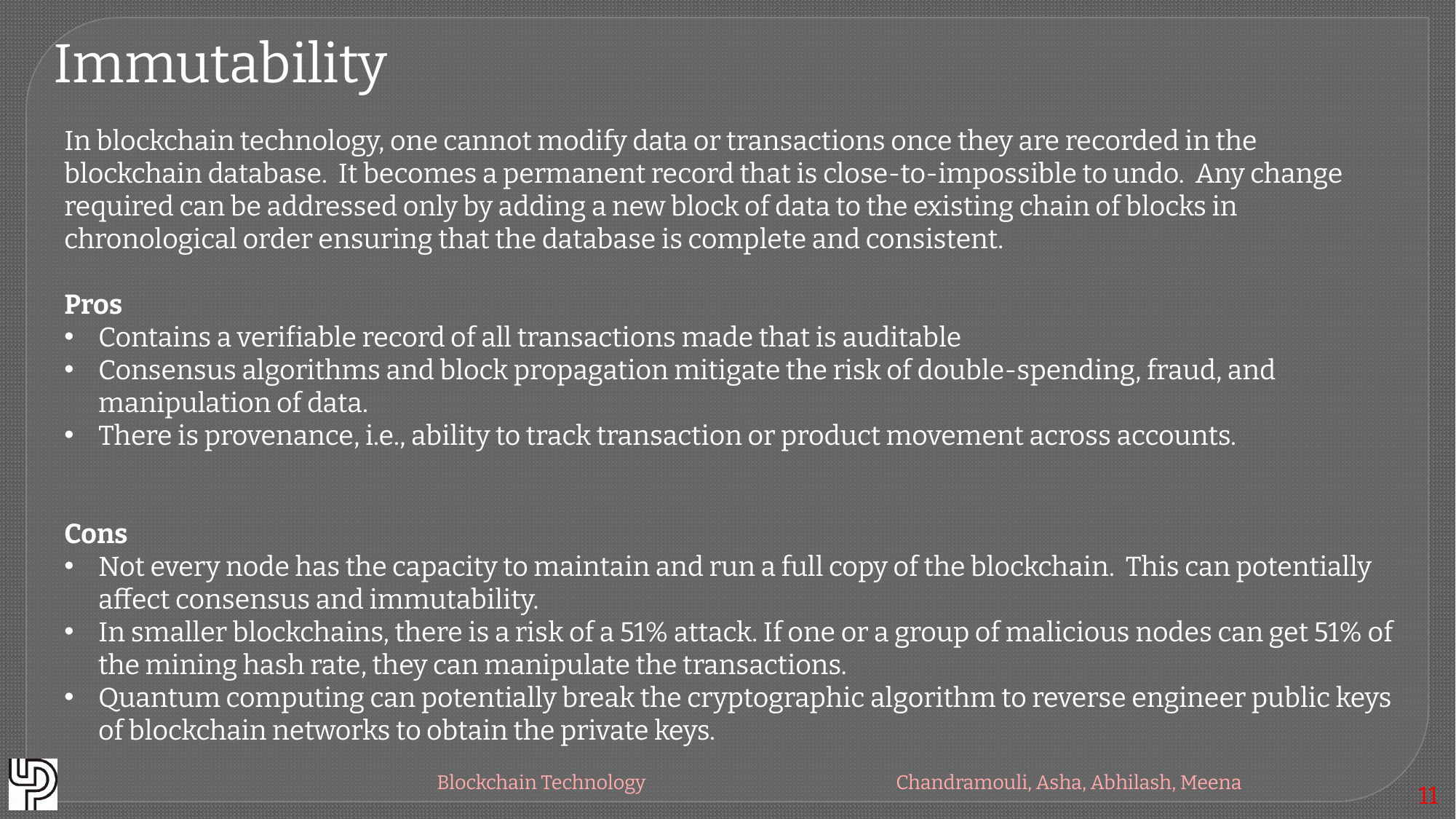

Immutability
In blockchain technology, one cannot modify data or transactions once they are recorded in the blockchain database.  It becomes a permanent record that is close-to-impossible to undo.  Any change required can be addressed only by adding a new block of data to the existing chain of blocks in chronological order ensuring that the database is complete and consistent.

Pros
Contains a verifiable record of all transactions made that is auditable
Consensus algorithms and block propagation mitigate the risk of double-spending, fraud, and manipulation of data.
There is provenance, i.e., ability to track transaction or product movement across accounts.

Cons
Not every node has the capacity to maintain and run a full copy of the blockchain.  This can potentially affect consensus and immutability.
In smaller blockchains, there is a risk of a 51% attack. If one or a group of malicious nodes can get 51% of the mining hash rate, they can manipulate the transactions.
Quantum computing can potentially break the cryptographic algorithm to reverse engineer public keys of blockchain networks to obtain the private keys.
Blockchain Technology
Chandramouli, Asha, Abhilash, Meena
11